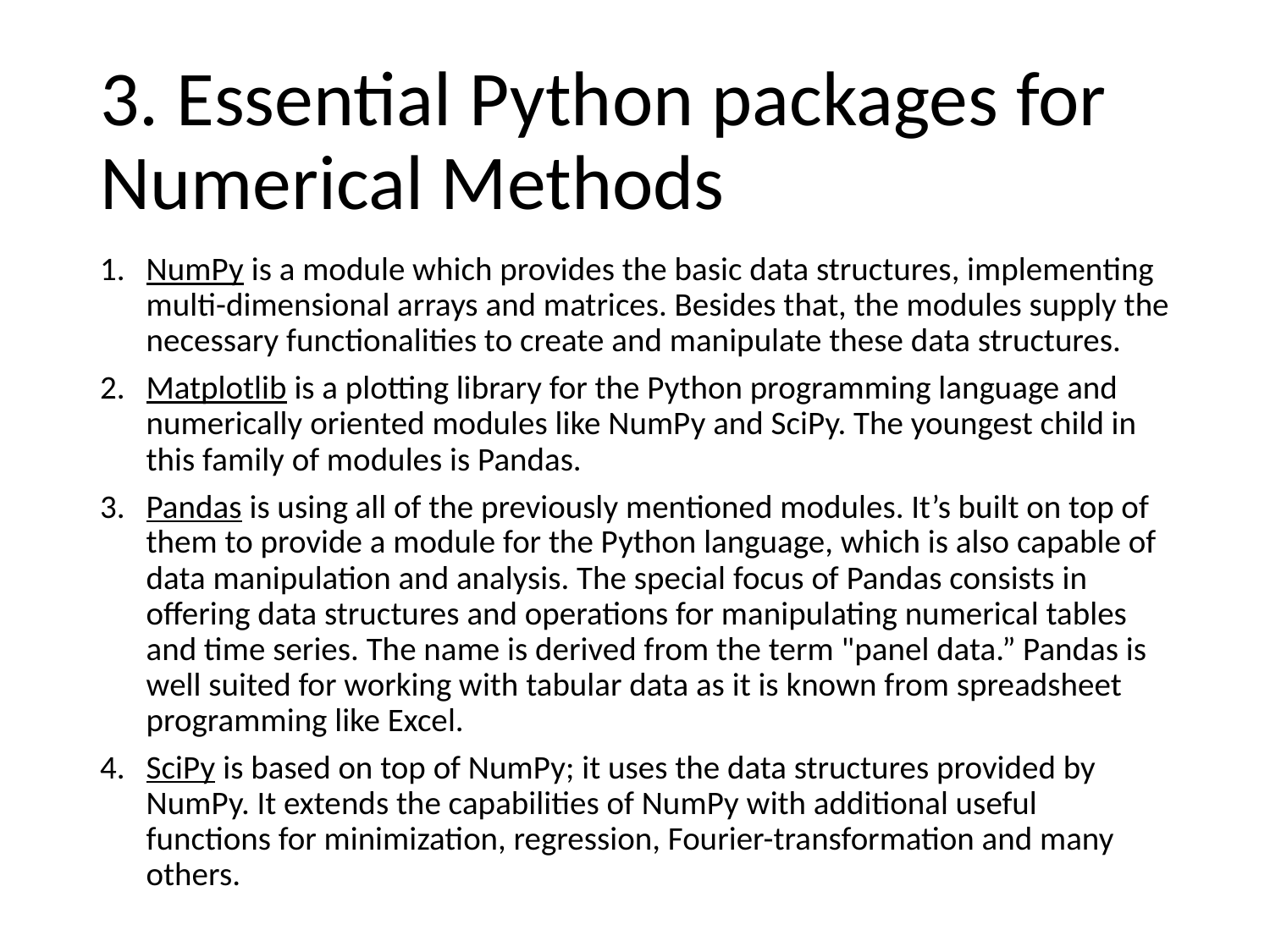

# 3. Essential Python packages for Numerical Methods
NumPy is a module which provides the basic data structures, implementing multi-dimensional arrays and matrices. Besides that, the modules supply the necessary functionalities to create and manipulate these data structures.
Matplotlib is a plotting library for the Python programming language and numerically oriented modules like NumPy and SciPy. The youngest child in this family of modules is Pandas.
Pandas is using all of the previously mentioned modules. It’s built on top of them to provide a module for the Python language, which is also capable of data manipulation and analysis. The special focus of Pandas consists in offering data structures and operations for manipulating numerical tables and time series. The name is derived from the term "panel data.” Pandas is well suited for working with tabular data as it is known from spreadsheet programming like Excel.
SciPy is based on top of NumPy; it uses the data structures provided by NumPy. It extends the capabilities of NumPy with additional useful functions for minimization, regression, Fourier-transformation and many others.